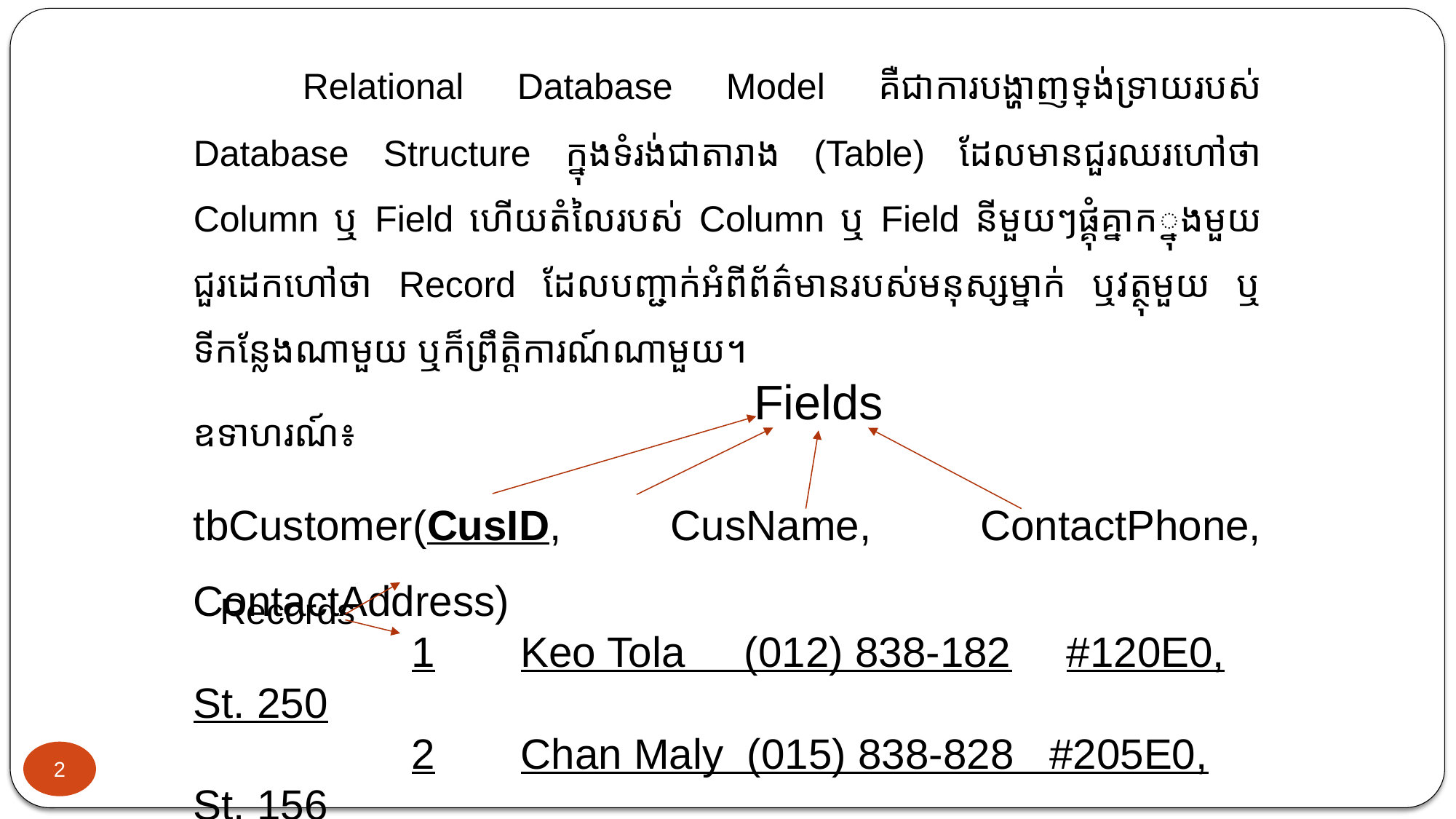

Relational Database Model គឺជាការបង្ហាញទ្រង់ទ្រាយរបស់ Database Structure ក្នុងទំរង់ជាតារាង (Table) ដែលមានជួរឈរហៅថា Column ឬ Field ហើយតំលៃរបស់ Column ឬ Field នីមួយៗផ្គុំគ្នាក្នុងមួយជួរដេកហៅថា Record ដែលបញ្ជាក់អំពីព័ត៌មានរបស់មនុស្សម្នាក់ ឬវត្ថុមួយ ឬទីកន្លែងណាមួយ ឬក៏ព្រឹត្តិការណ៍ណាមួយ។
ឧទាហរណ៍៖
tbCustomer(CusID, CusName, ContactPhone, ContactAddress)
		1	Keo Tola     (012) 838-182	#120E0, St. 250
		2	Chan Maly  (015) 838-828   #205E0, St. 156

Fields
Records
2